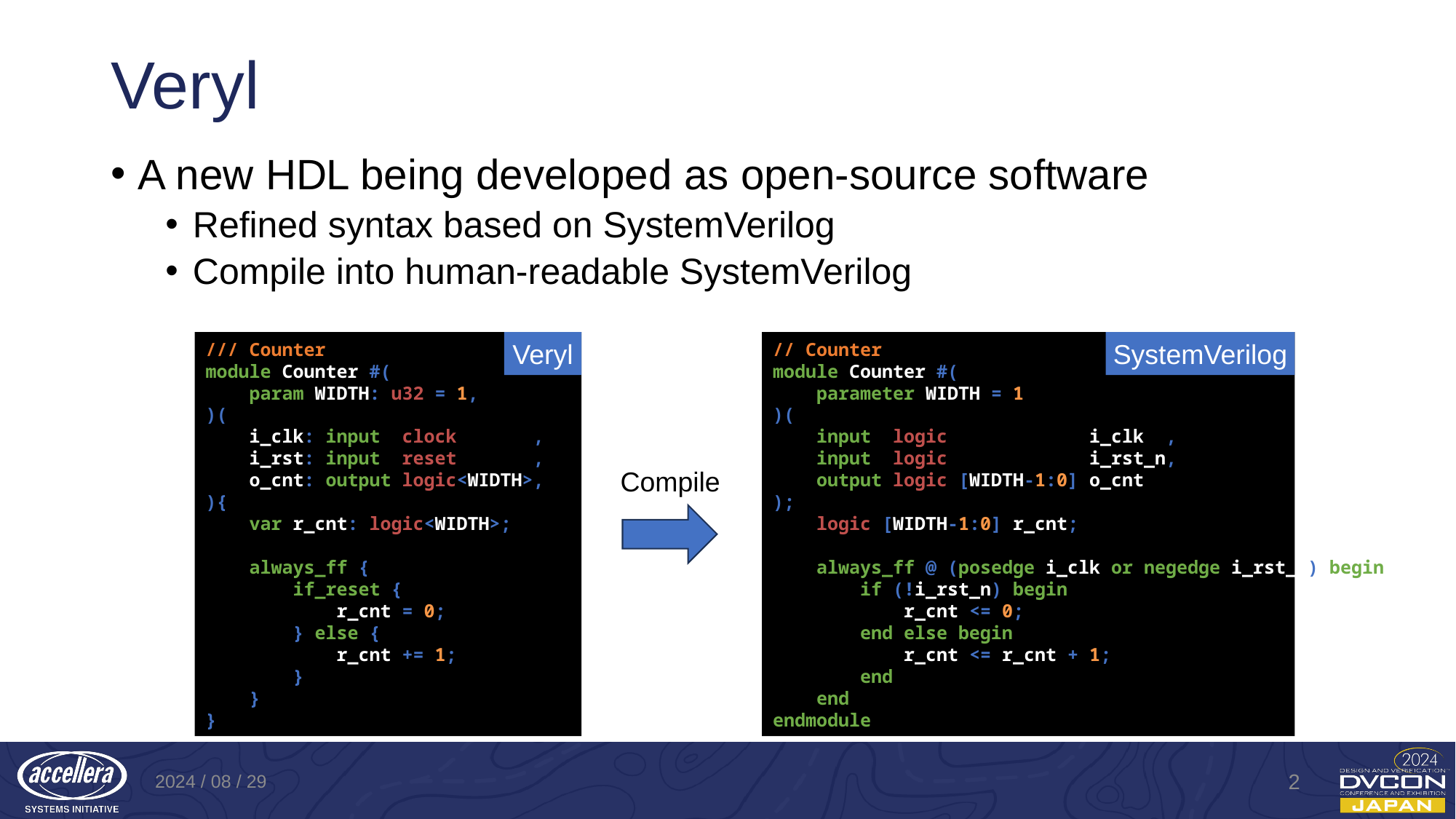

# Veryl
A new HDL being developed as open-source software
Refined syntax based on SystemVerilog
Compile into human-readable SystemVerilog
/// Counter
module Counter #(
    param WIDTH: u32 = 1,
)(
    i_clk: input  clock       ,
    i_rst: input  reset       ,
    o_cnt: output logic<WIDTH>,
){
    var r_cnt: logic<WIDTH>;

    always_ff {
        if_reset {
            r_cnt = 0;
        } else {
            r_cnt += 1;
        }
    }
}
Veryl
// Counter
module Counter #(
    parameter WIDTH = 1
)(
    input  logic             i_clk  ,
    input  logic             i_rst_n,
    output logic [WIDTH-1:0] o_cnt
);
    logic [WIDTH-1:0] r_cnt;

    always_ff @ (posedge i_clk or negedge i_rst_n) begin
        if (!i_rst_n) begin
            r_cnt <= 0;
        end else begin
            r_cnt <= r_cnt + 1;
        end
    end
endmodule
SystemVerilog
Compile

2024 / 08 / 29
2